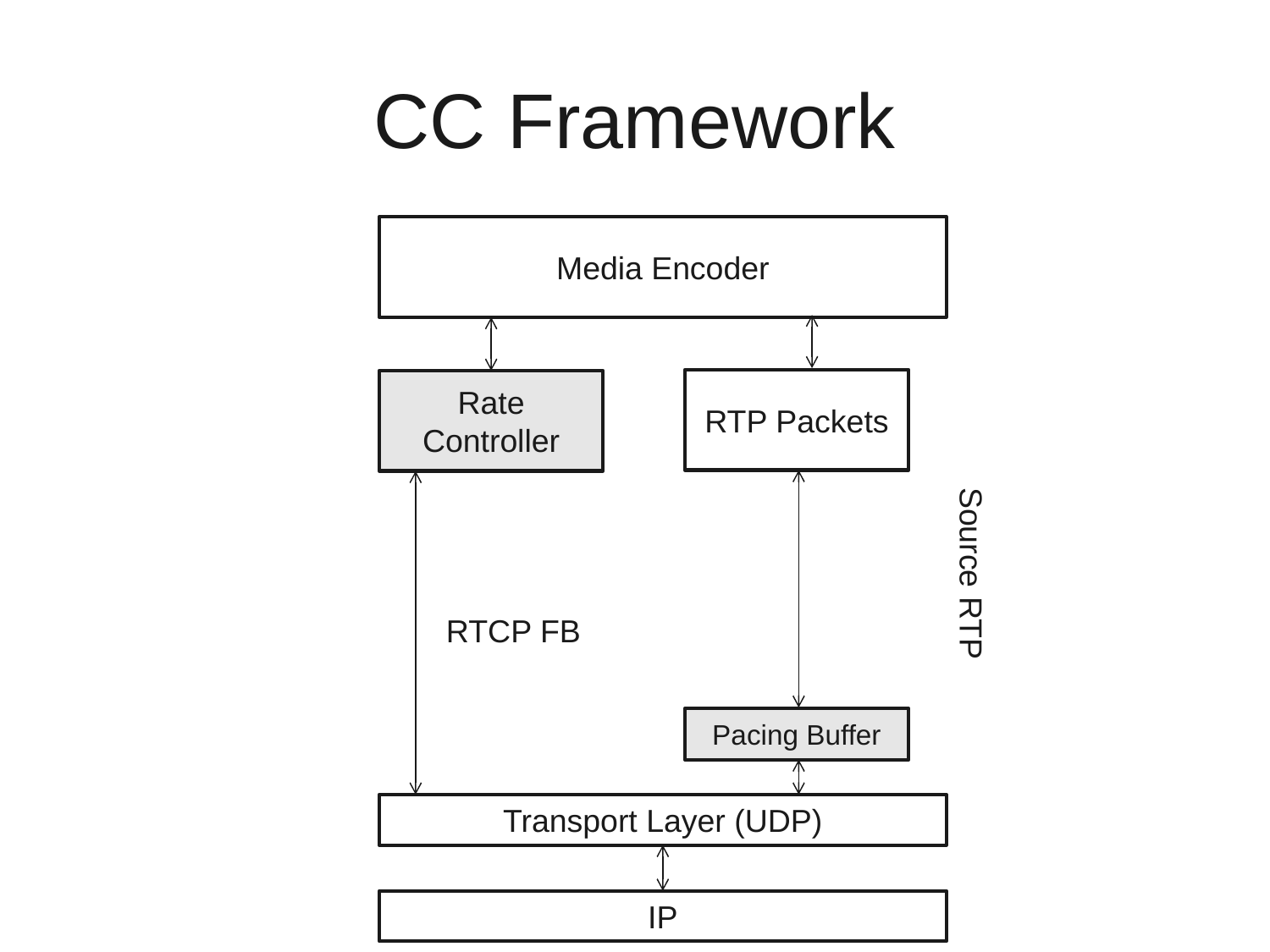

# CC Framework
Media Encoder
RTP Packets
Rate Controller
Source RTP
RTCP FB
Pacing Buffer
Transport Layer (UDP)
IP